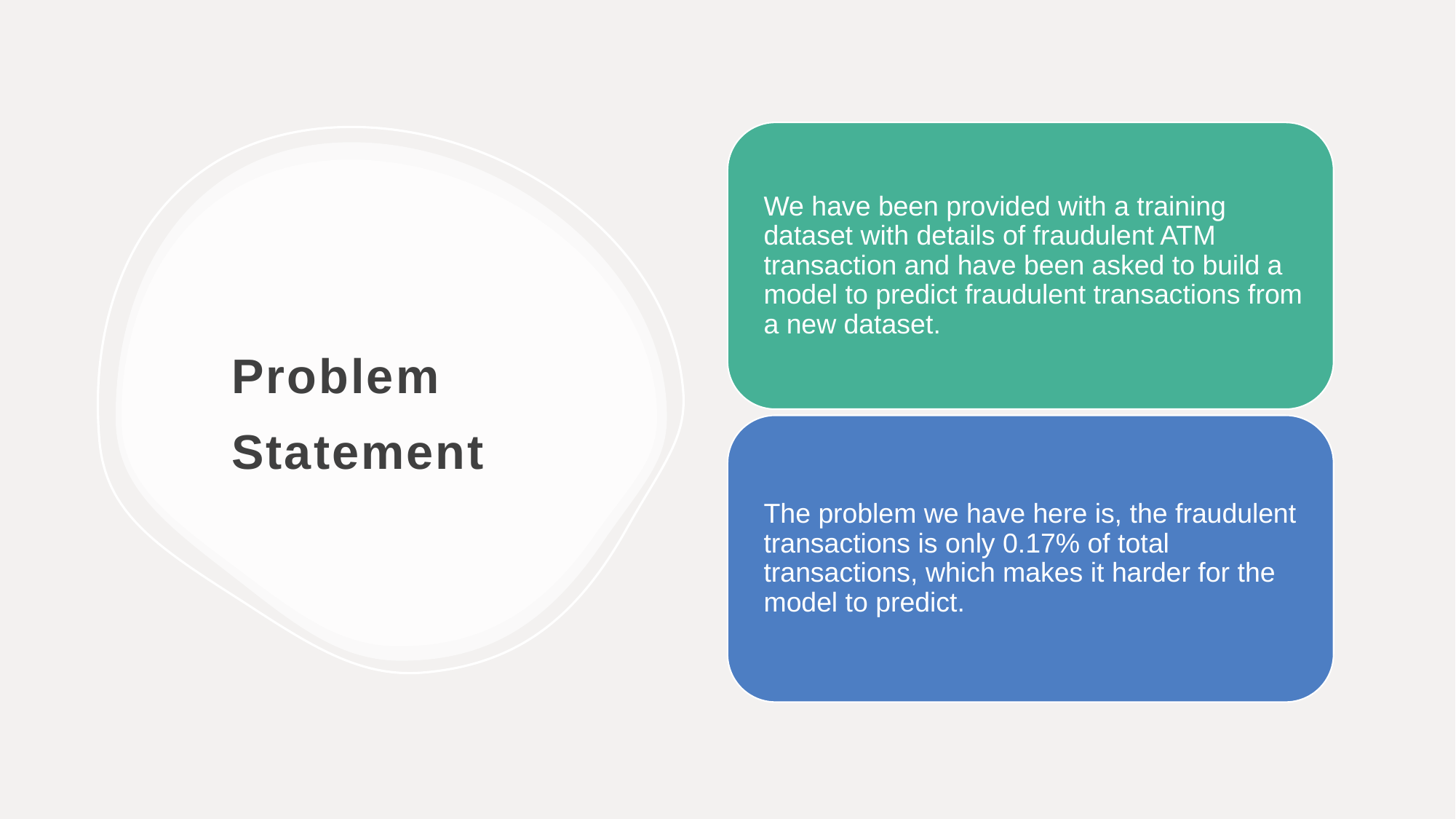

We have been provided with a training dataset with details of fraudulent ATM transaction and have been asked to build a model to predict fraudulent transactions from a new dataset.
The problem we have here is, the fraudulent transactions is only 0.17% of total transactions, which makes it harder for the model to predict.

# Problem Statement